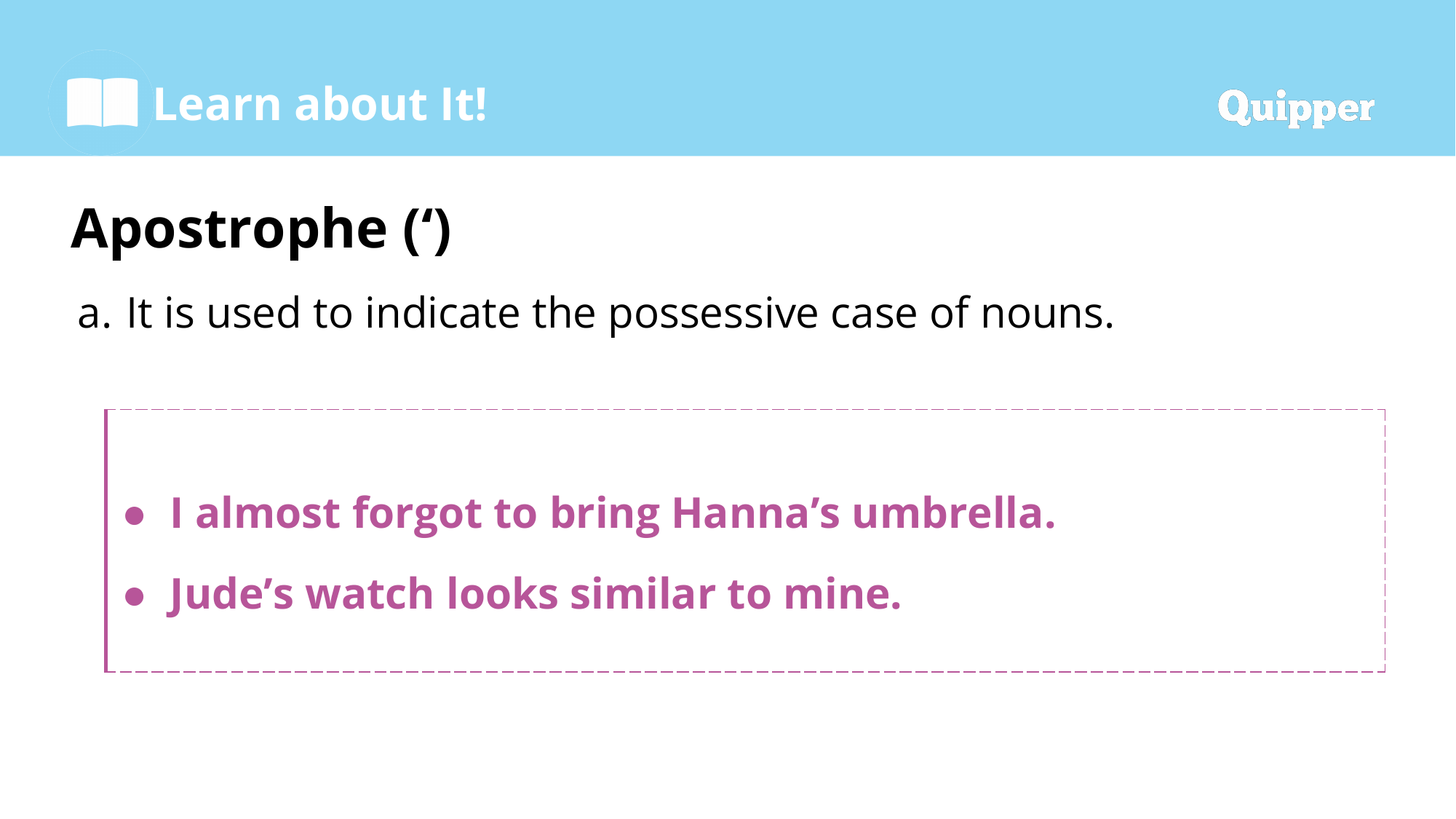

# Apostrophe (‘)
It is used to indicate the possessive case of nouns.
| I almost forgot to bring Hanna’s umbrella. Jude’s watch looks similar to mine. |
| --- |